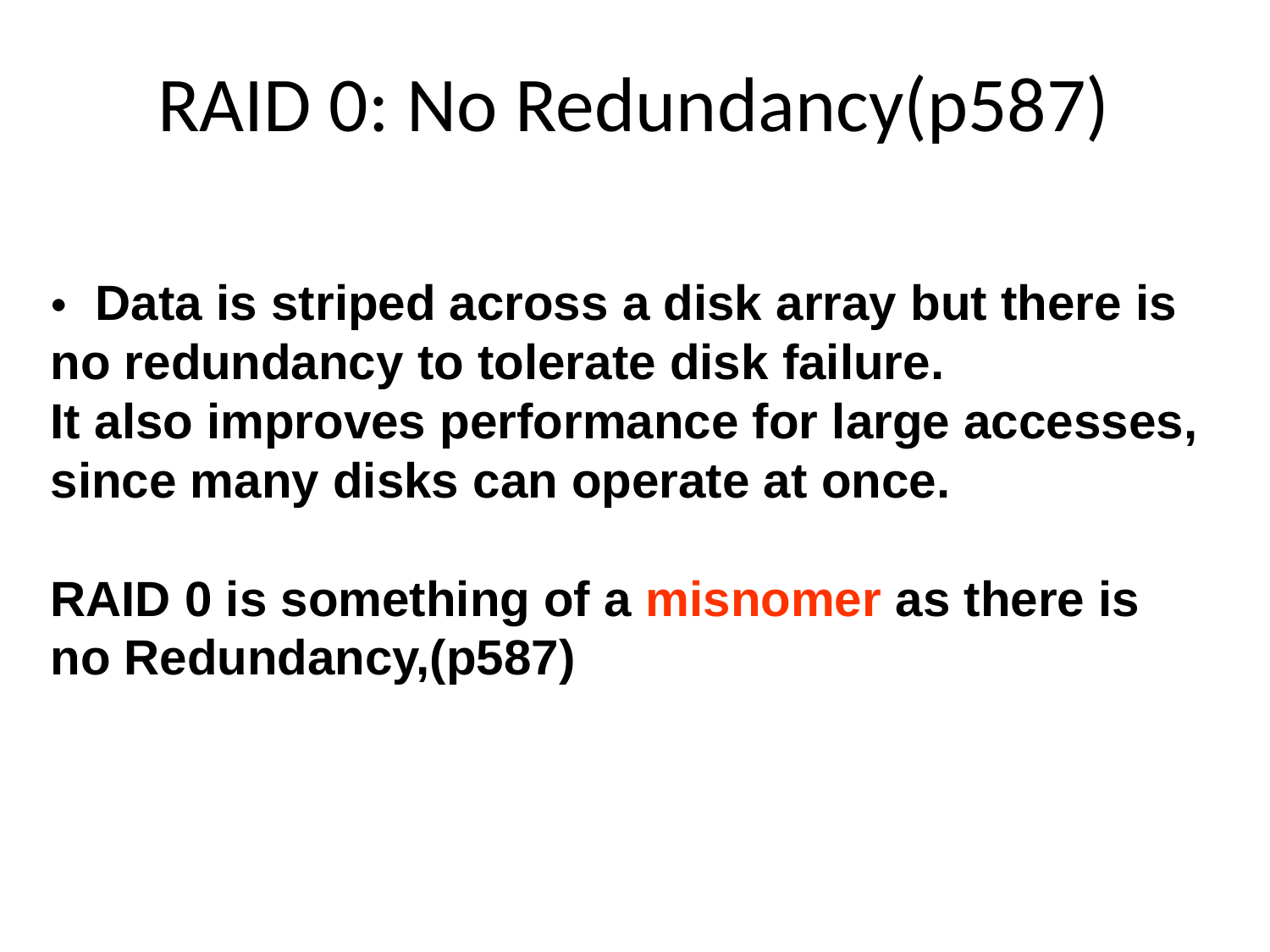

RAID 0: No Redundancy(p587)
•  Data is striped across a disk array but there is no redundancy to tolerate disk failure.
It also improves performance for large accesses,
since many disks can operate at once.

RAID 0 is something of a misnomer as there is no Redundancy,(p587)